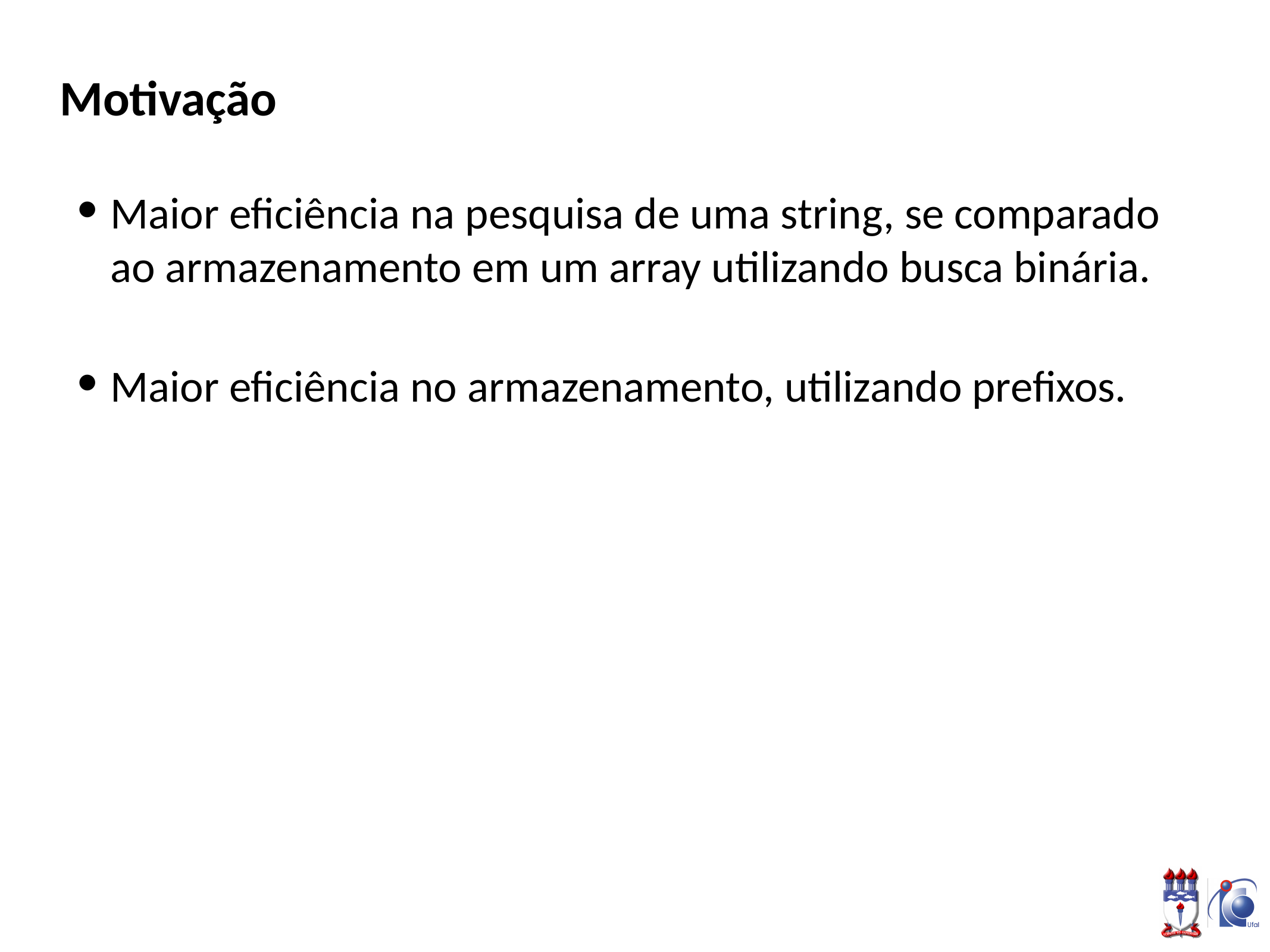

# Motivação
Maior eficiência na pesquisa de uma string, se comparado ao armazenamento em um array utilizando busca binária.

Maior eficiência no armazenamento, utilizando prefixos.